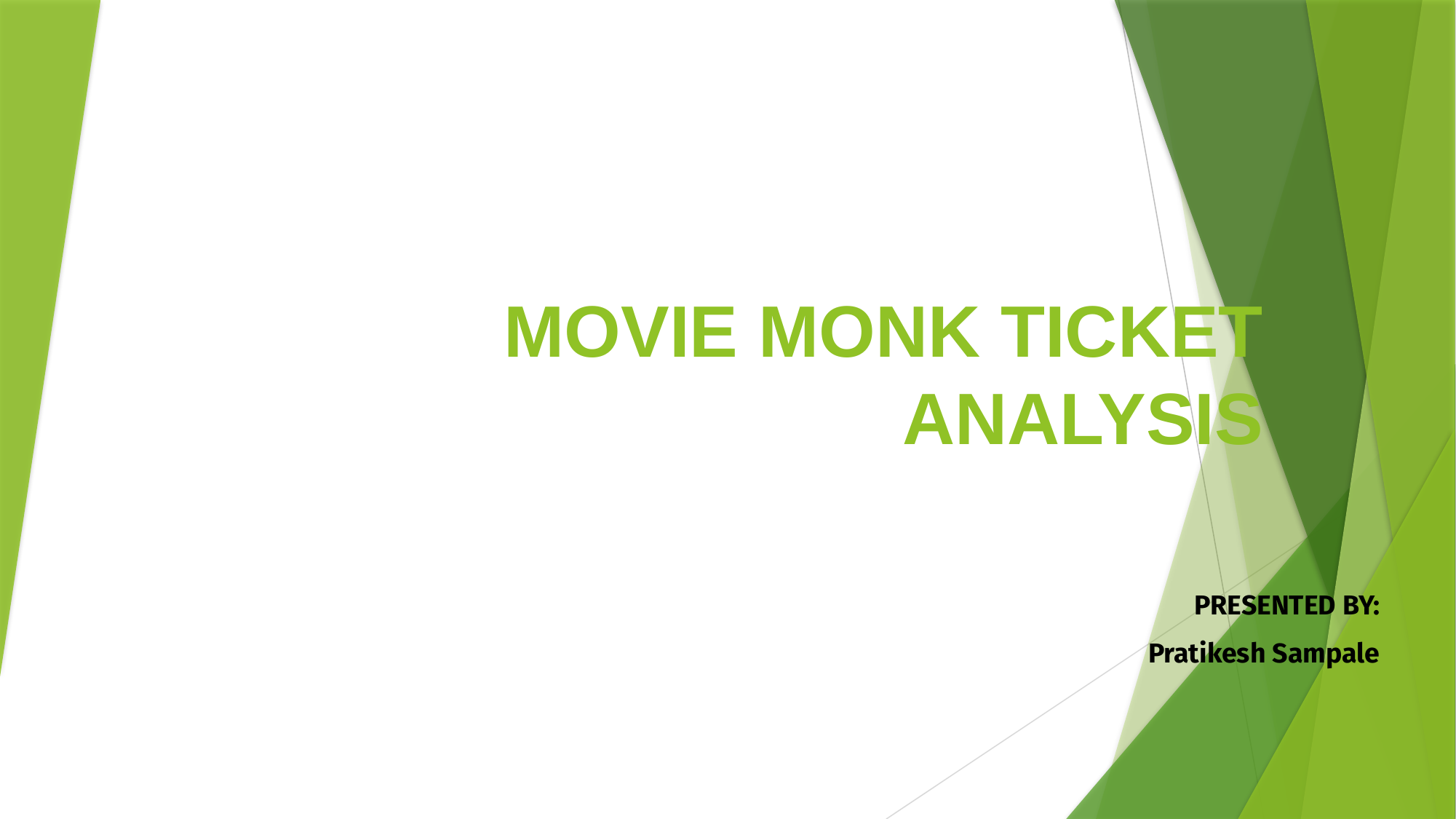

# MOVIE MONK TICKET ANALYSIS
PRESENTED BY:
Pratikesh Sampale